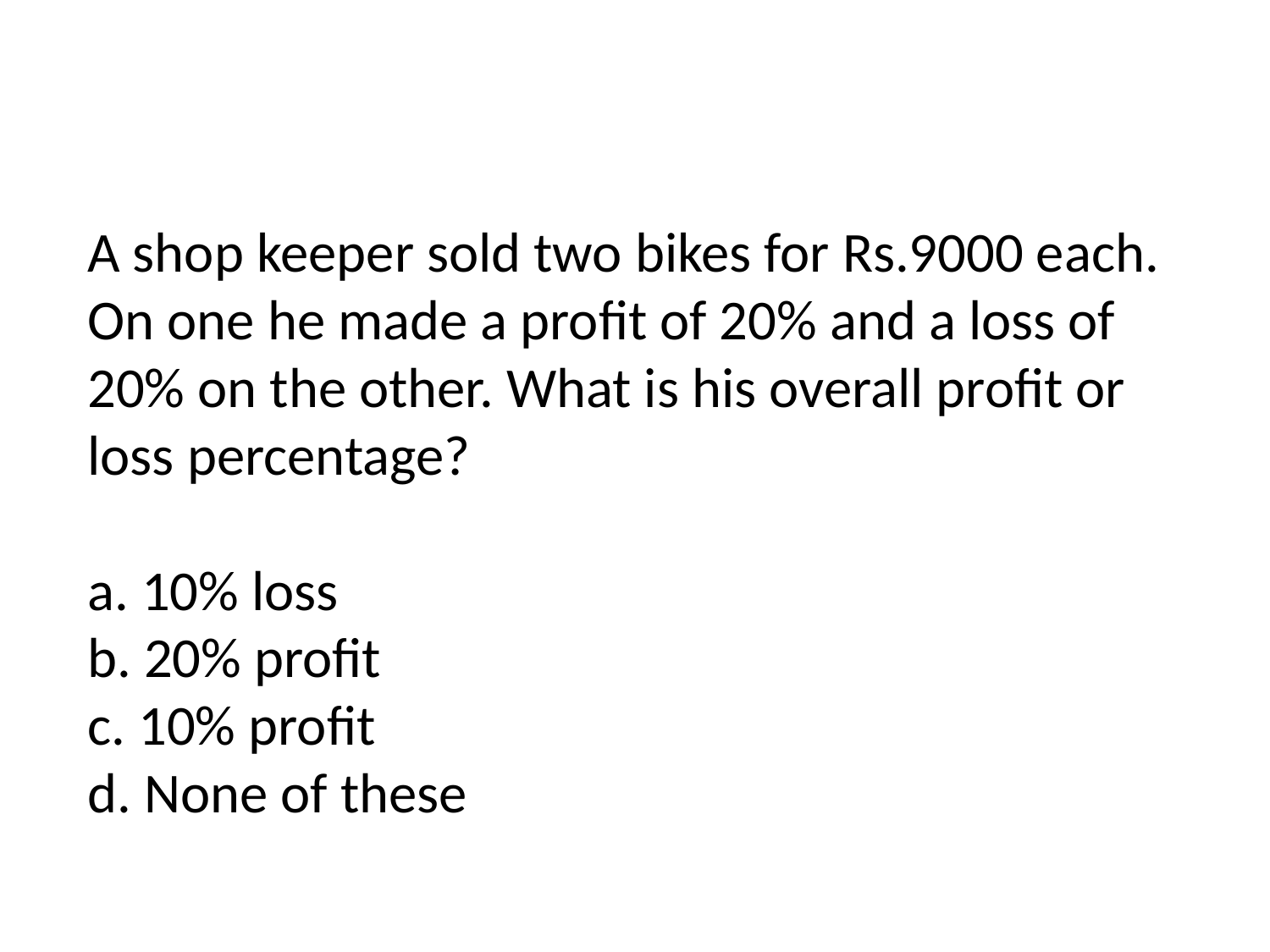

# A shop keeper sold two bikes for Rs.9000 each. On one he made a profit of 20% and a loss of 20% on the other. What is his overall profit or loss percentage? a. 10% loss b. 20% profit c. 10% profit d. None of these